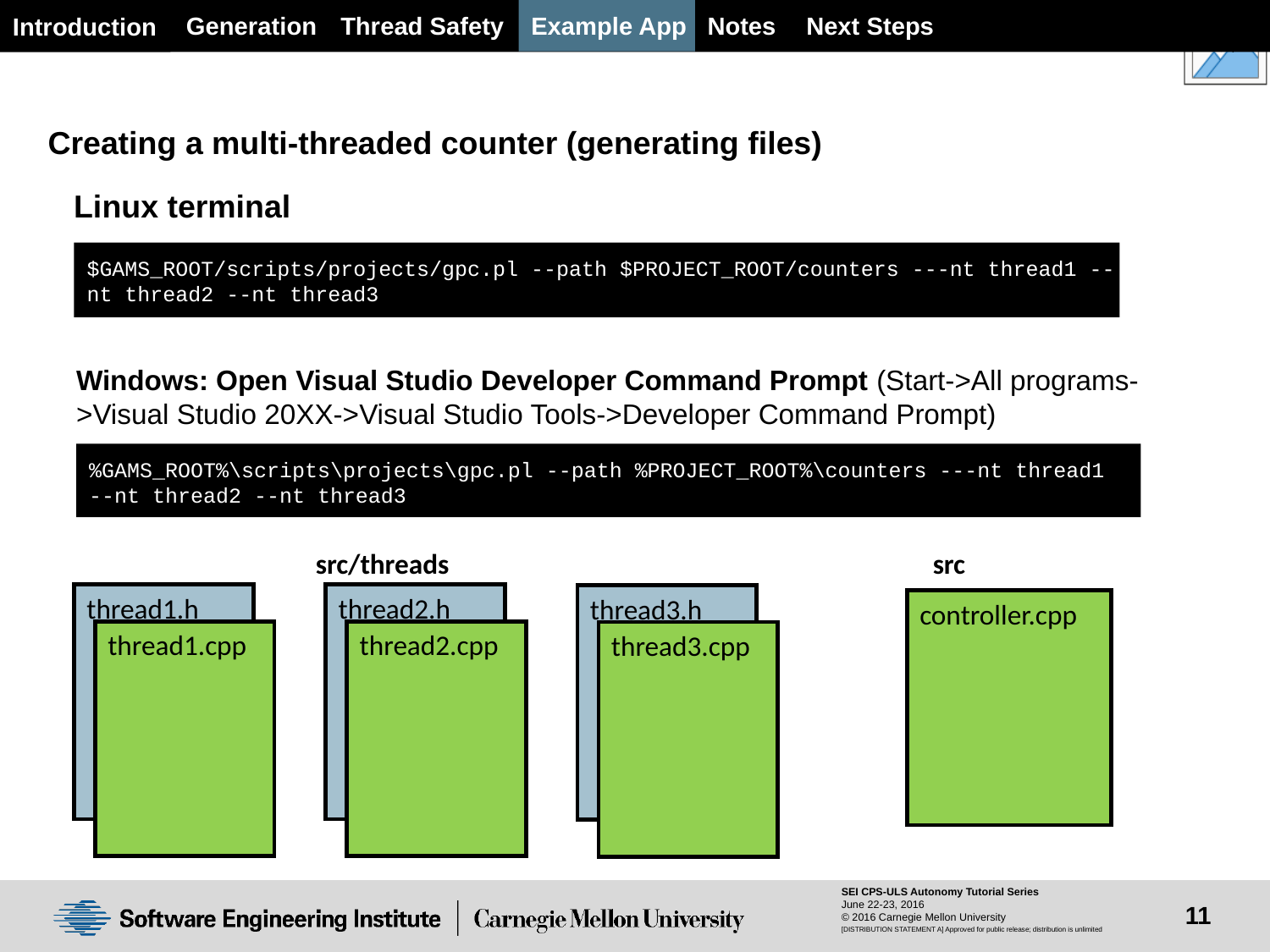

Generation
Thread Safety
Example App
Next Steps
Notes
Introduction

Creating a multi-threaded counter (generating files)
Linux terminal
$GAMS_ROOT/scripts/projects/gpc.pl --path $PROJECT_ROOT/counters ---nt thread1 --nt thread2 --nt thread3
Windows: Open Visual Studio Developer Command Prompt (Start->All programs->Visual Studio 20XX->Visual Studio Tools->Developer Command Prompt)
%GAMS_ROOT%\scripts\projects\gpc.pl --path %PROJECT_ROOT%\counters ---nt thread1 --nt thread2 --nt thread3
src/threads
src
thread1.h
thread2.h
thread3.h
controller.cpp
thread1.cpp
thread2.cpp
thread3.cpp